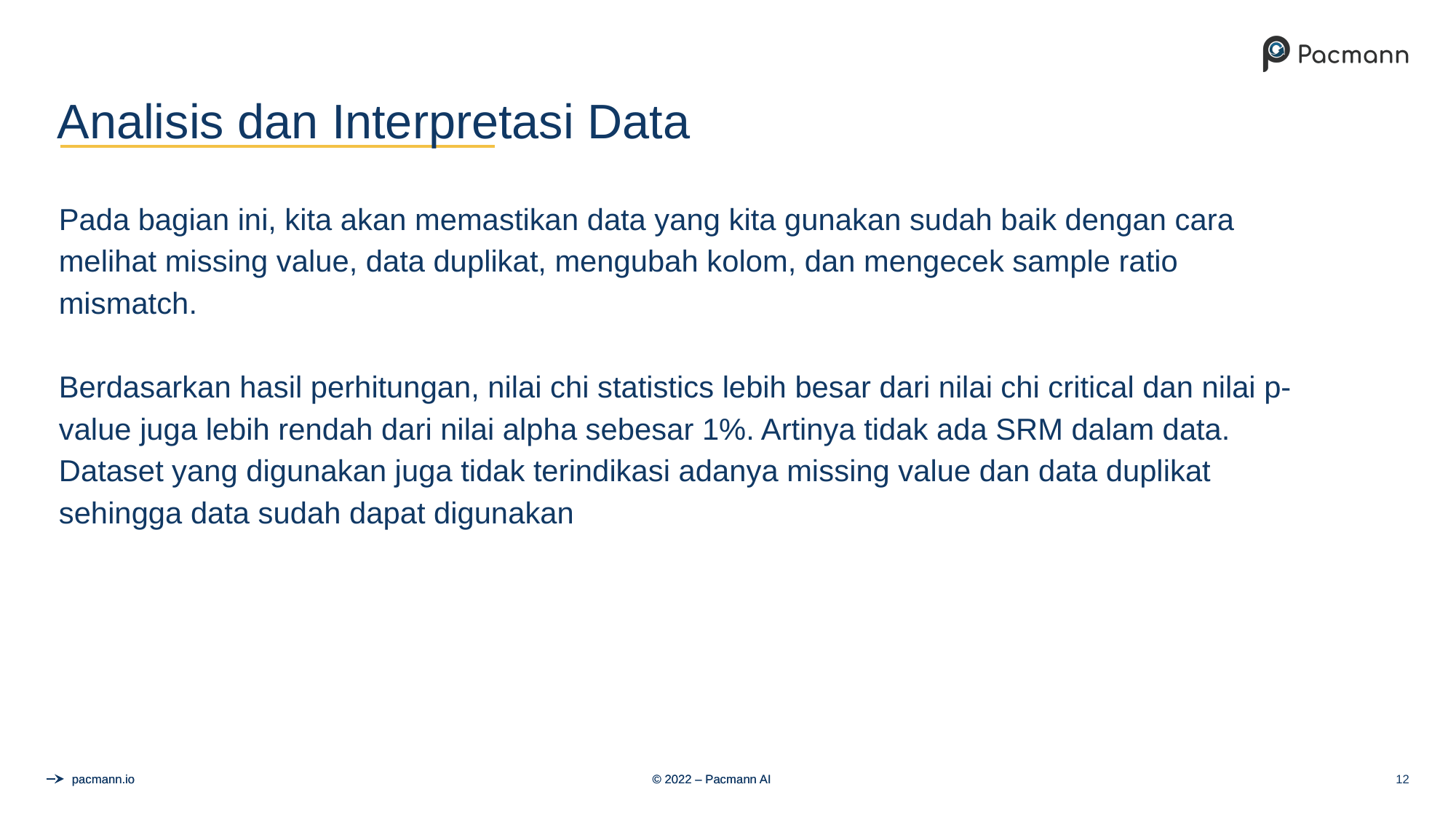

# Analisis dan Interpretasi Data
Pada bagian ini, kita akan memastikan data yang kita gunakan sudah baik dengan cara melihat missing value, data duplikat, mengubah kolom, dan mengecek sample ratio mismatch.

Berdasarkan hasil perhitungan, nilai chi statistics lebih besar dari nilai chi critical dan nilai p-value juga lebih rendah dari nilai alpha sebesar 1%. Artinya tidak ada SRM dalam data. Dataset yang digunakan juga tidak terindikasi adanya missing value dan data duplikat sehingga data sudah dapat digunakan